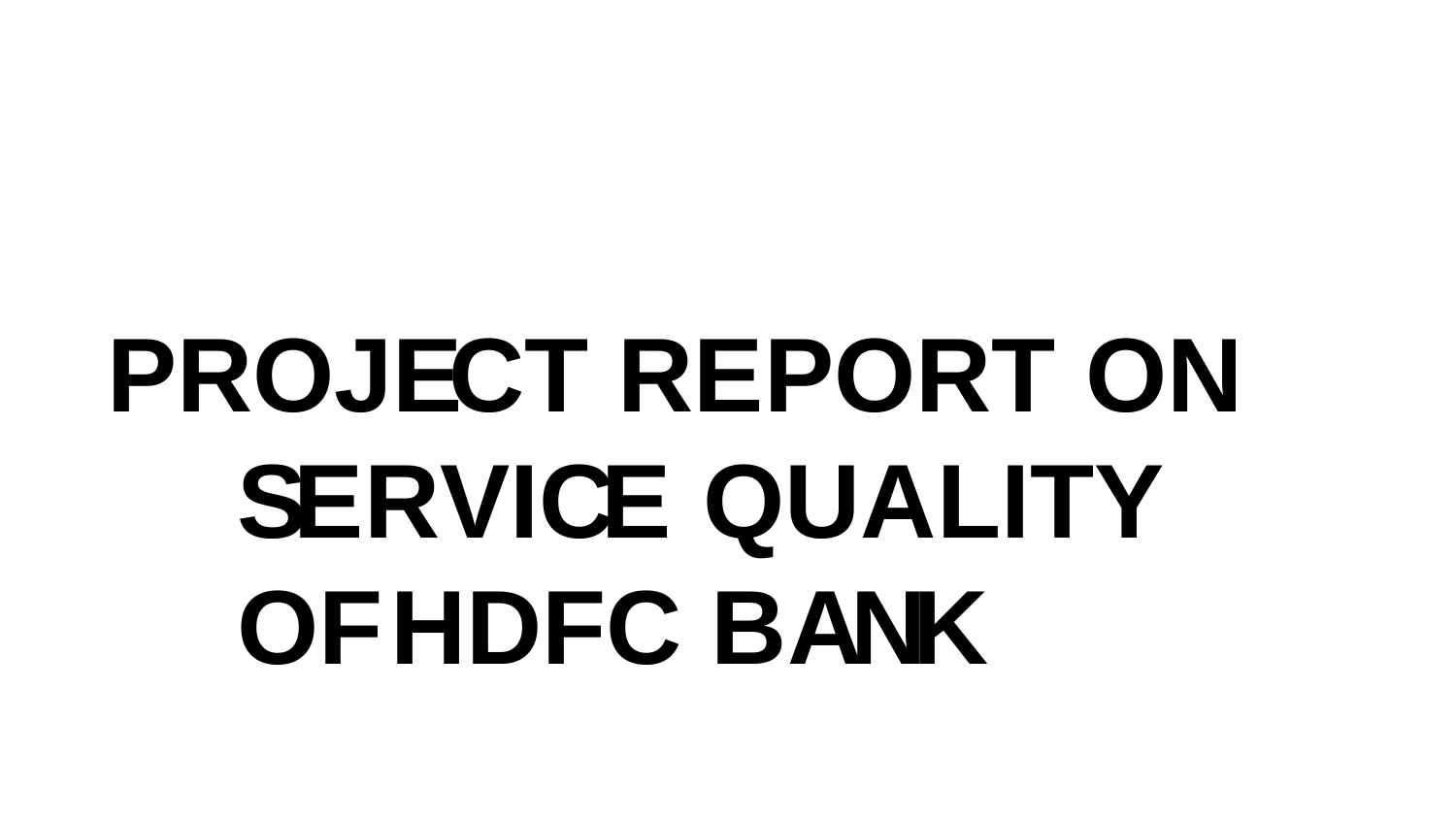

# PROJECT REPORT ON SERVICE  QUALITY OFHDFC BANK